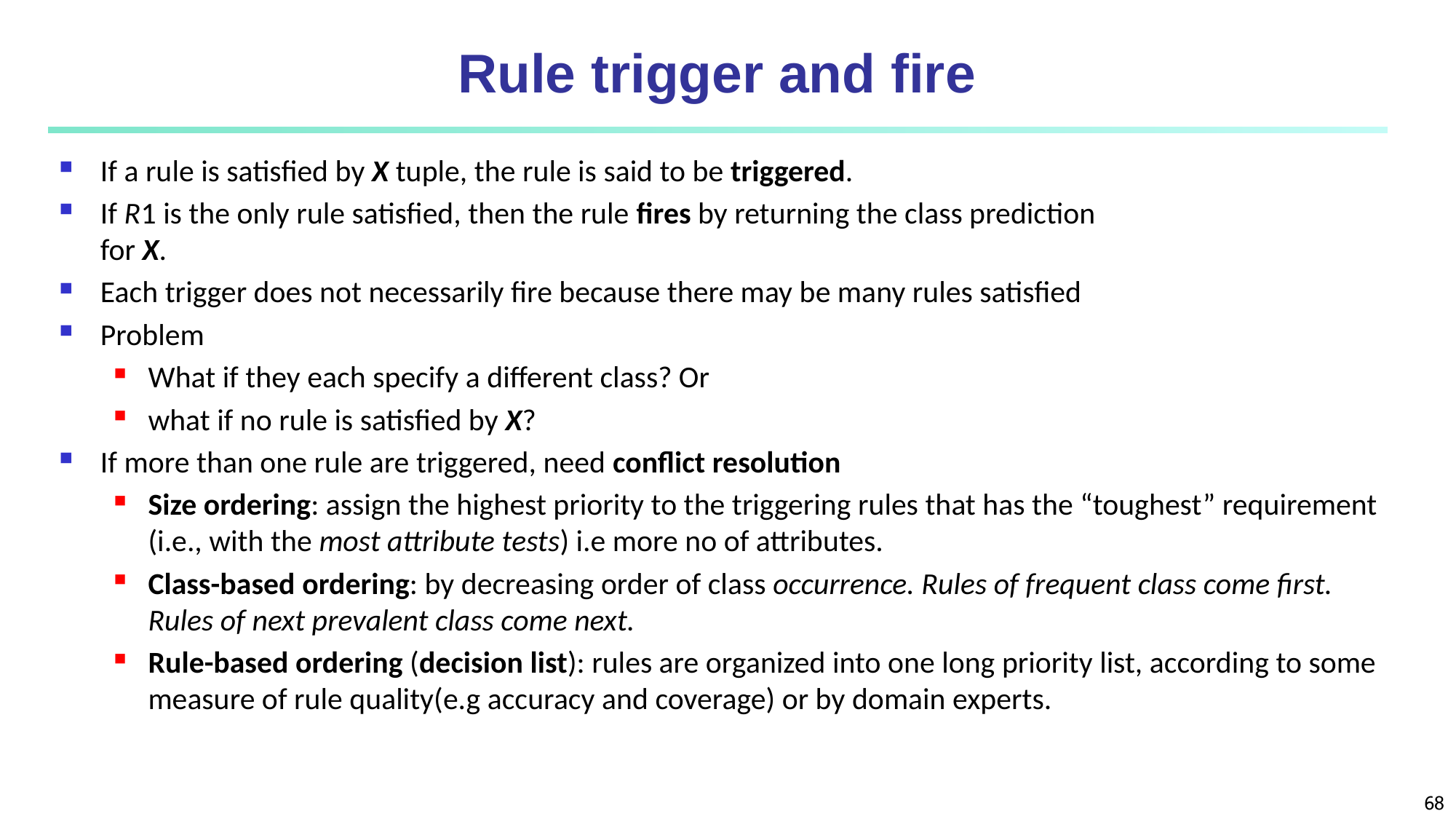

# Rule trigger and fire
If a rule is satisfied by X tuple, the rule is said to be triggered.
If R1 is the only rule satisfied, then the rule fires by returning the class prediction
for X.
Each trigger does not necessarily fire because there may be many rules satisfied
Problem
What if they each specify a different class? Or
what if no rule is satisfied by X?
If more than one rule are triggered, need conflict resolution
Size ordering: assign the highest priority to the triggering rules that has the “toughest” requirement (i.e., with the most attribute tests) i.e more no of attributes.
Class-based ordering: by decreasing order of class occurrence. Rules of frequent class come first. Rules of next prevalent class come next.
Rule-based ordering (decision list): rules are organized into one long priority list, according to some measure of rule quality(e.g accuracy and coverage) or by domain experts.

68